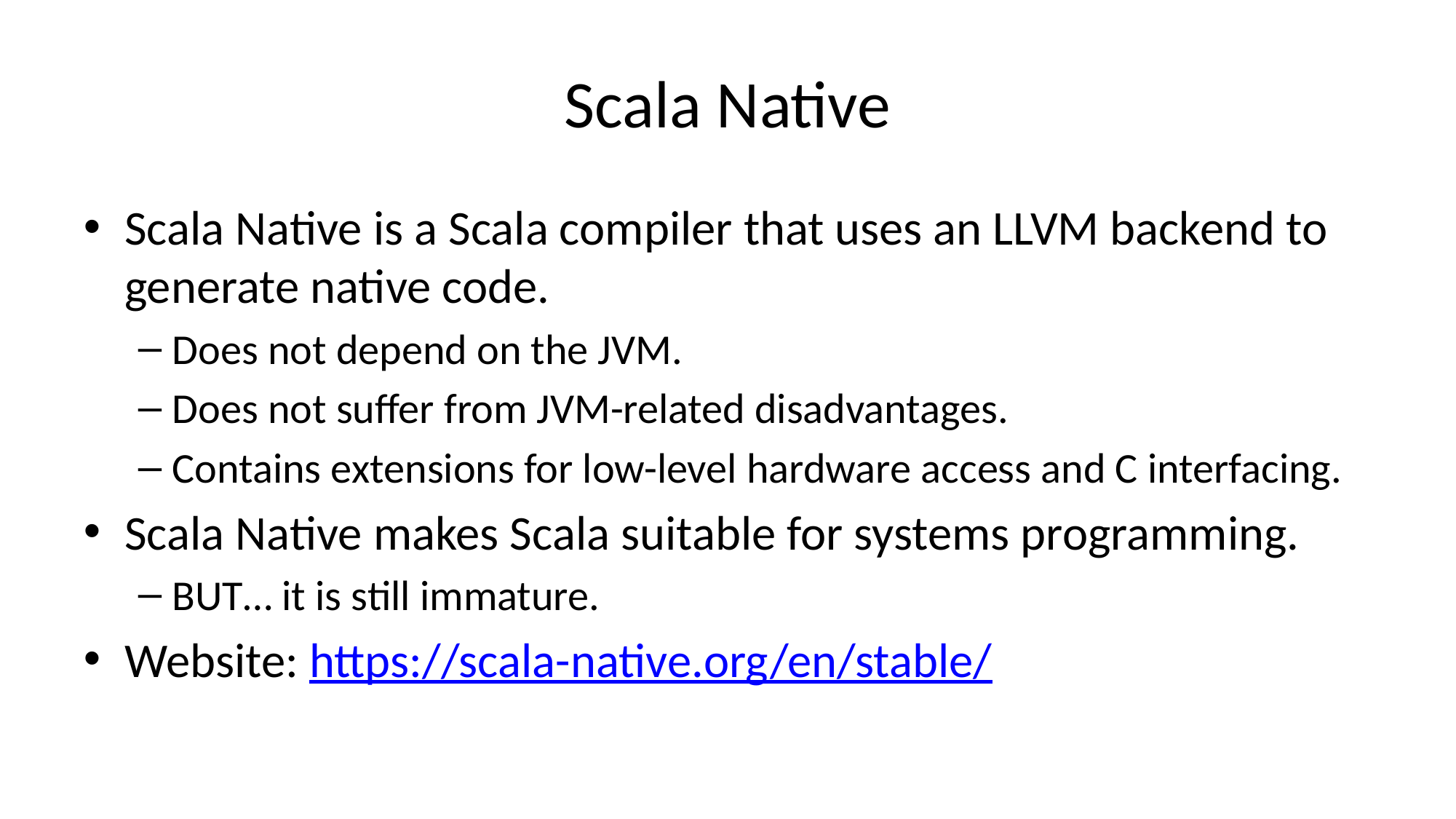

# Scala Native
Scala Native is a Scala compiler that uses an LLVM backend to generate native code.
Does not depend on the JVM.
Does not suffer from JVM-related disadvantages.
Contains extensions for low-level hardware access and C interfacing.
Scala Native makes Scala suitable for systems programming.
BUT… it is still immature.
Website: https://scala-native.org/en/stable/